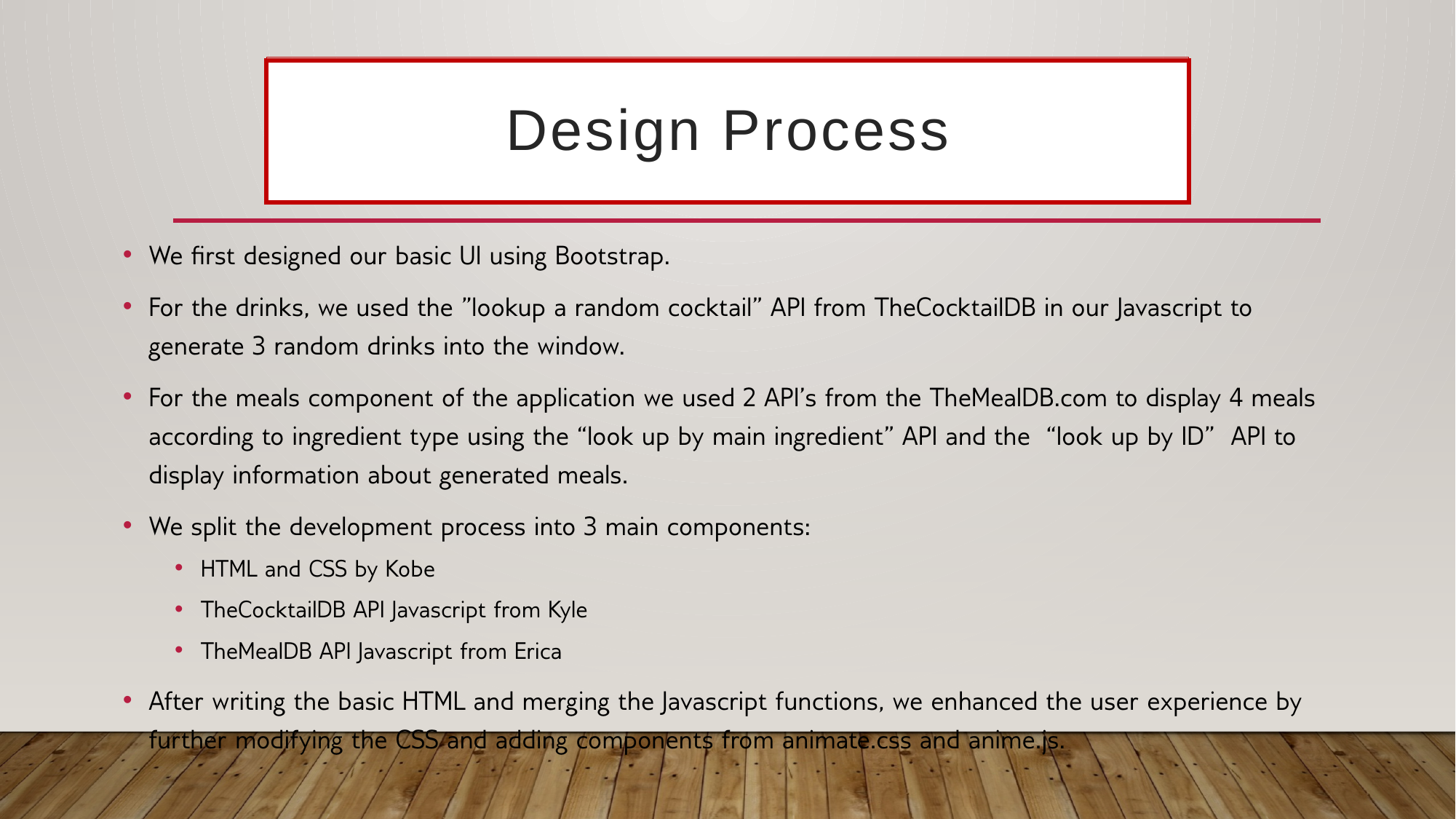

# Design Process
Design Process
We first designed our basic UI using Bootstrap.
For the drinks, we used the ”lookup a random cocktail” API from TheCocktailDB in our Javascript to generate 3 random drinks into the window.
For the meals component of the application we used 2 API’s from the TheMealDB.com to display 4 meals according to ingredient type using the “look up by main ingredient” API and the  “look up by ID”  API to display information about generated meals.
We split the development process into 3 main components:
HTML and CSS by Kobe
TheCocktailDB API Javascript from Kyle
TheMealDB API Javascript from Erica
After writing the basic HTML and merging the Javascript functions, we enhanced the user experience by further modifying the CSS and adding components from animate.css and anime.js.